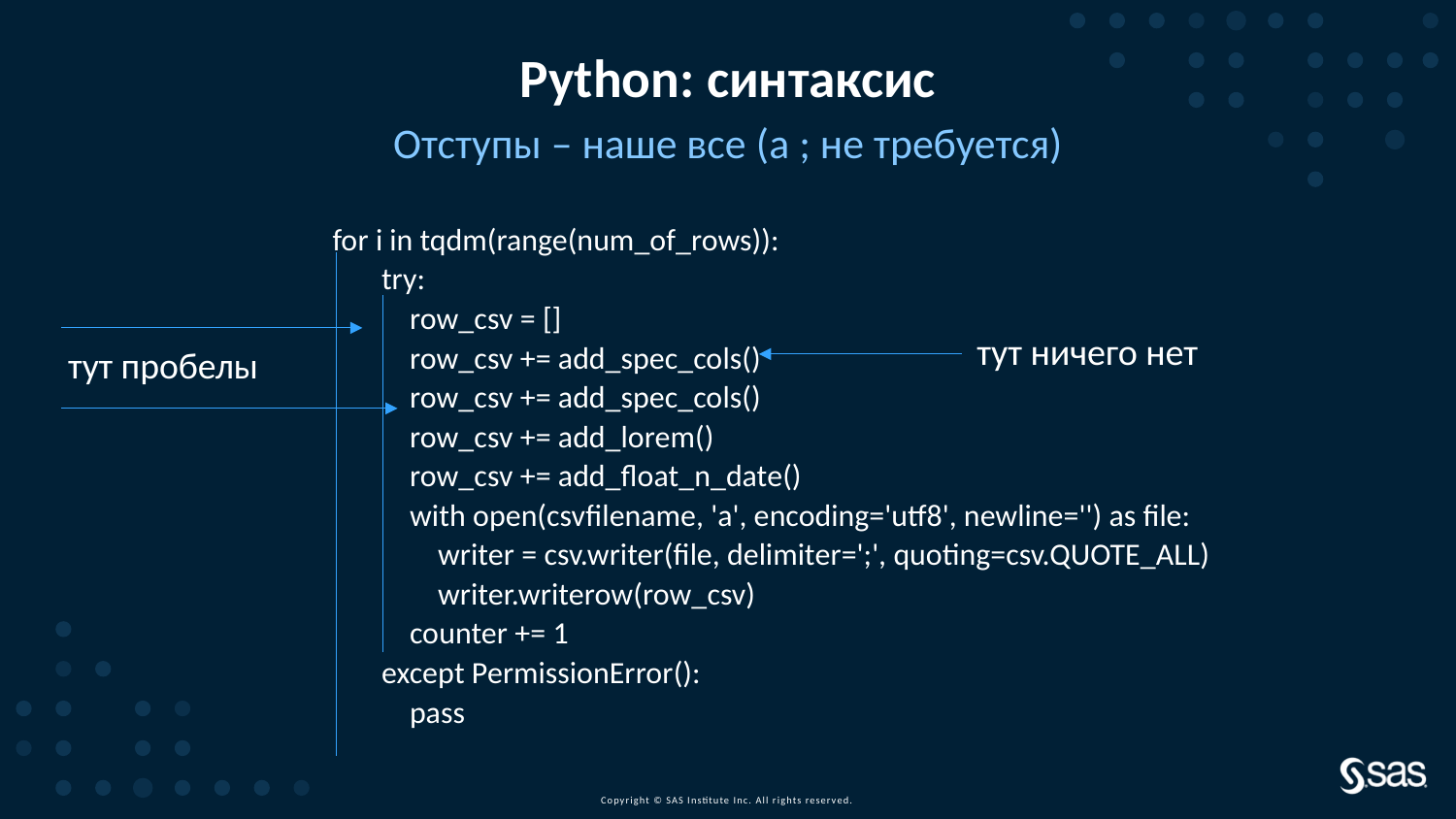

# Python: синтаксис
Отступы – наше все (а ; не требуется)

 for i in tqdm(range(num_of_rows)):
        try:
            row_csv = []
            row_csv += add_spec_cols()
            row_csv += add_spec_cols()
            row_csv += add_lorem()
            row_csv += add_float_n_date()
            with open(csvfilename, 'a', encoding='utf8', newline='') as file:
                writer = csv.writer(file, delimiter=';', quoting=csv.QUOTE_ALL)
                writer.writerow(row_csv)
            counter += 1
        except PermissionError():
            pass
тут ничего нет
тут пробелы